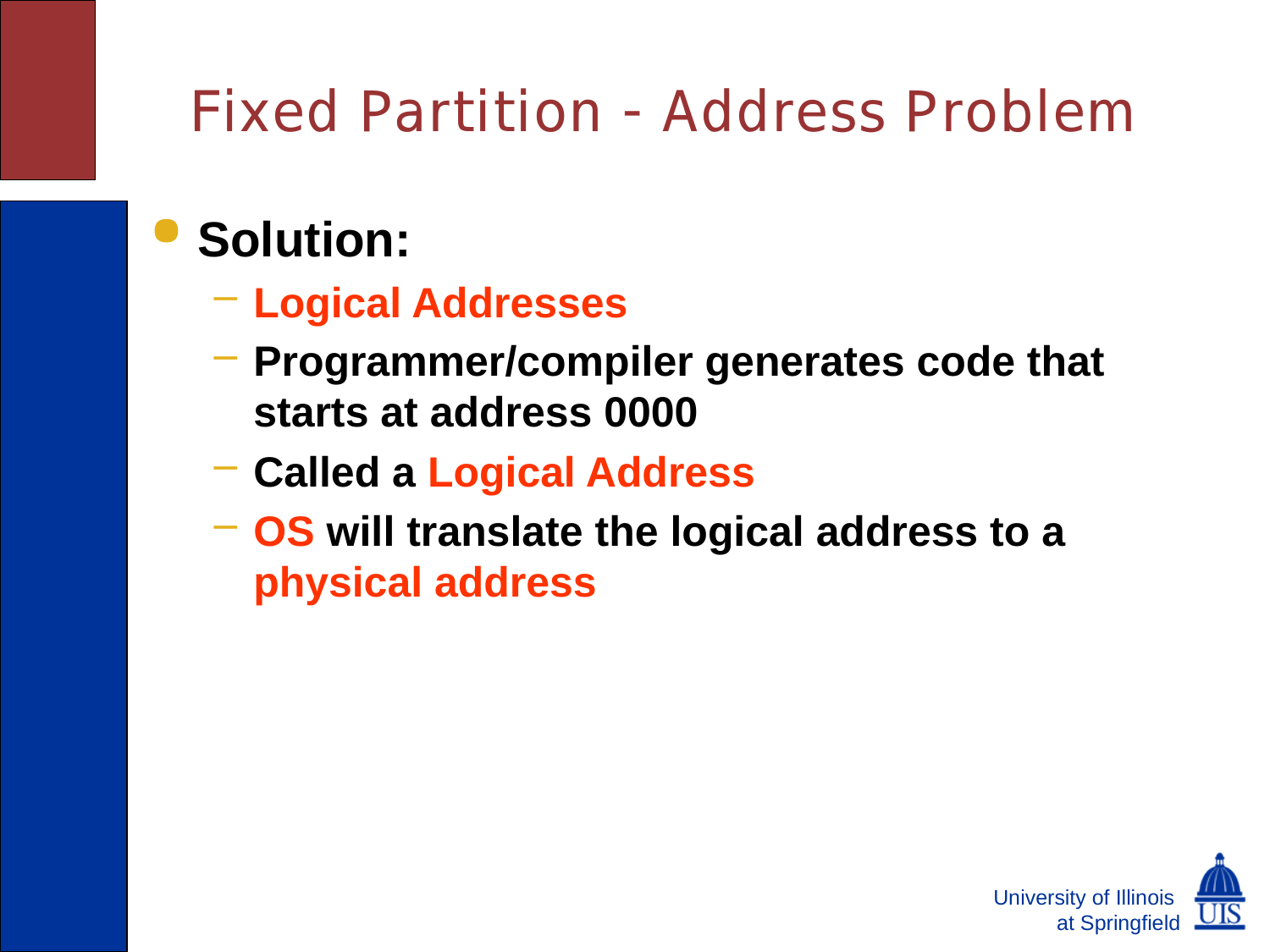

# Fixed Partition - Address Problem
Solution:
Logical Addresses
Programmer/compiler generates code that starts at address 0000
Called a Logical Address
OS will translate the logical address to a physical address